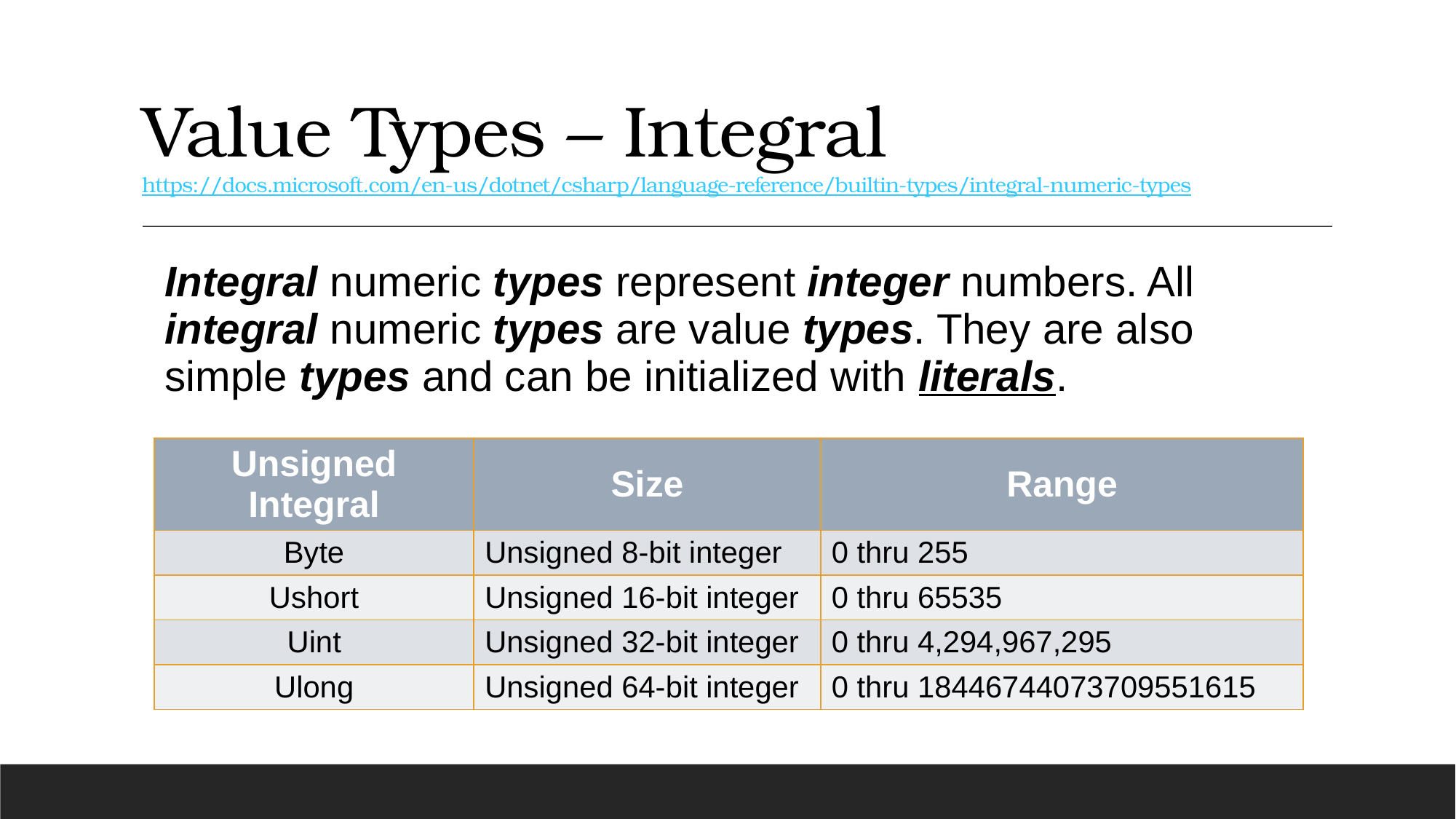

# Value Types – Integral https://docs.microsoft.com/en-us/dotnet/csharp/language-reference/builtin-types/integral-numeric-types
Integral numeric types represent integer numbers. All integral numeric types are value types. They are also simple types and can be initialized with literals.
| Unsigned Integral | Size | Range |
| --- | --- | --- |
| Byte | Unsigned 8-bit integer | 0 thru 255 |
| Ushort | Unsigned 16-bit integer | 0 thru 65535 |
| Uint | Unsigned 32-bit integer | 0 thru 4,294,967,295 |
| Ulong | Unsigned 64-bit integer | 0 thru 18446744073709551615 |